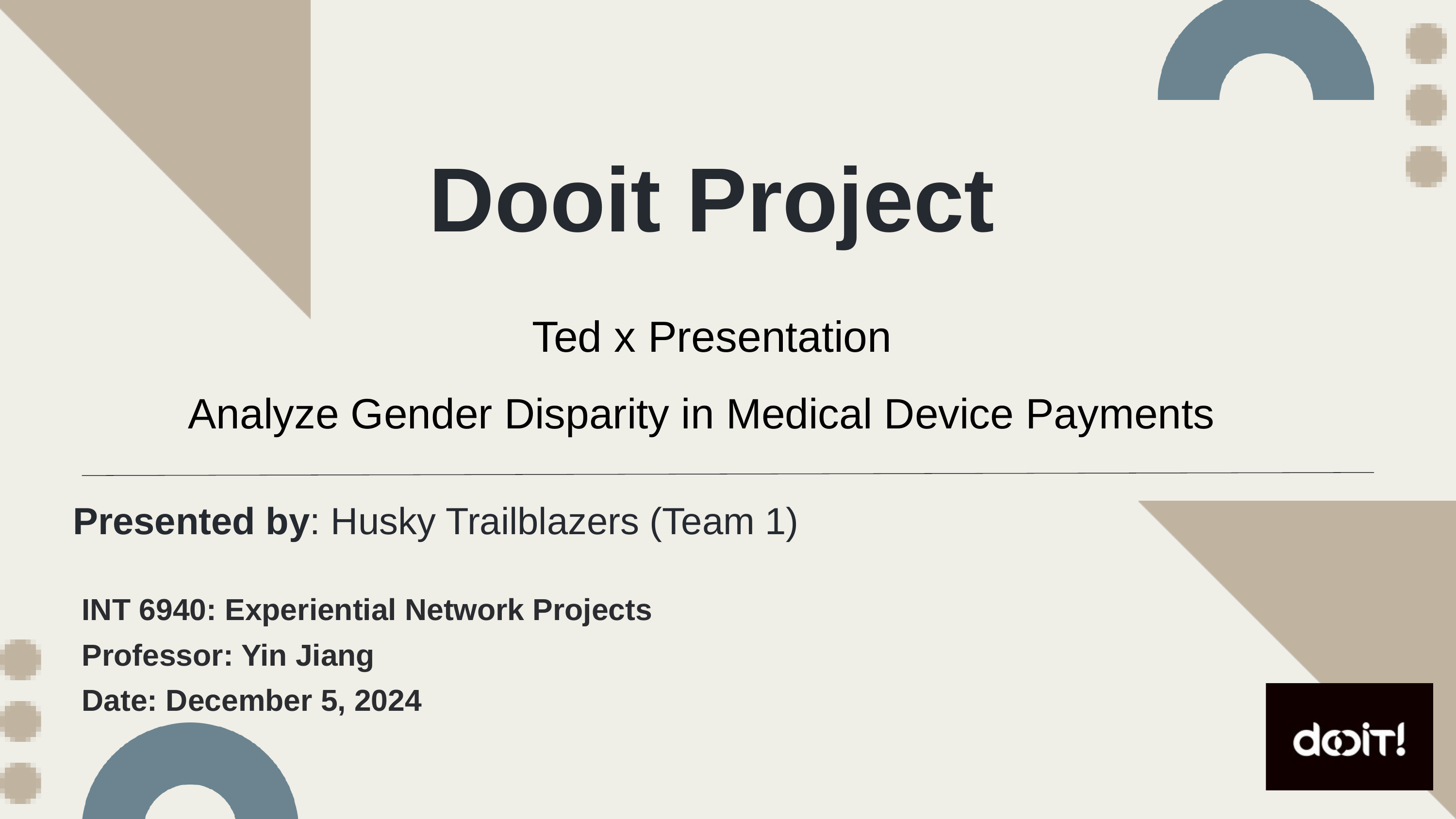

Dooit Project

Ted x Presentation
Analyze Gender Disparity in Medical Device Payments

Presented by: Husky Trailblazers (Team 1)
INT 6940: Experiential Network Projects
Professor: Yin Jiang
Date: December 5, 2024